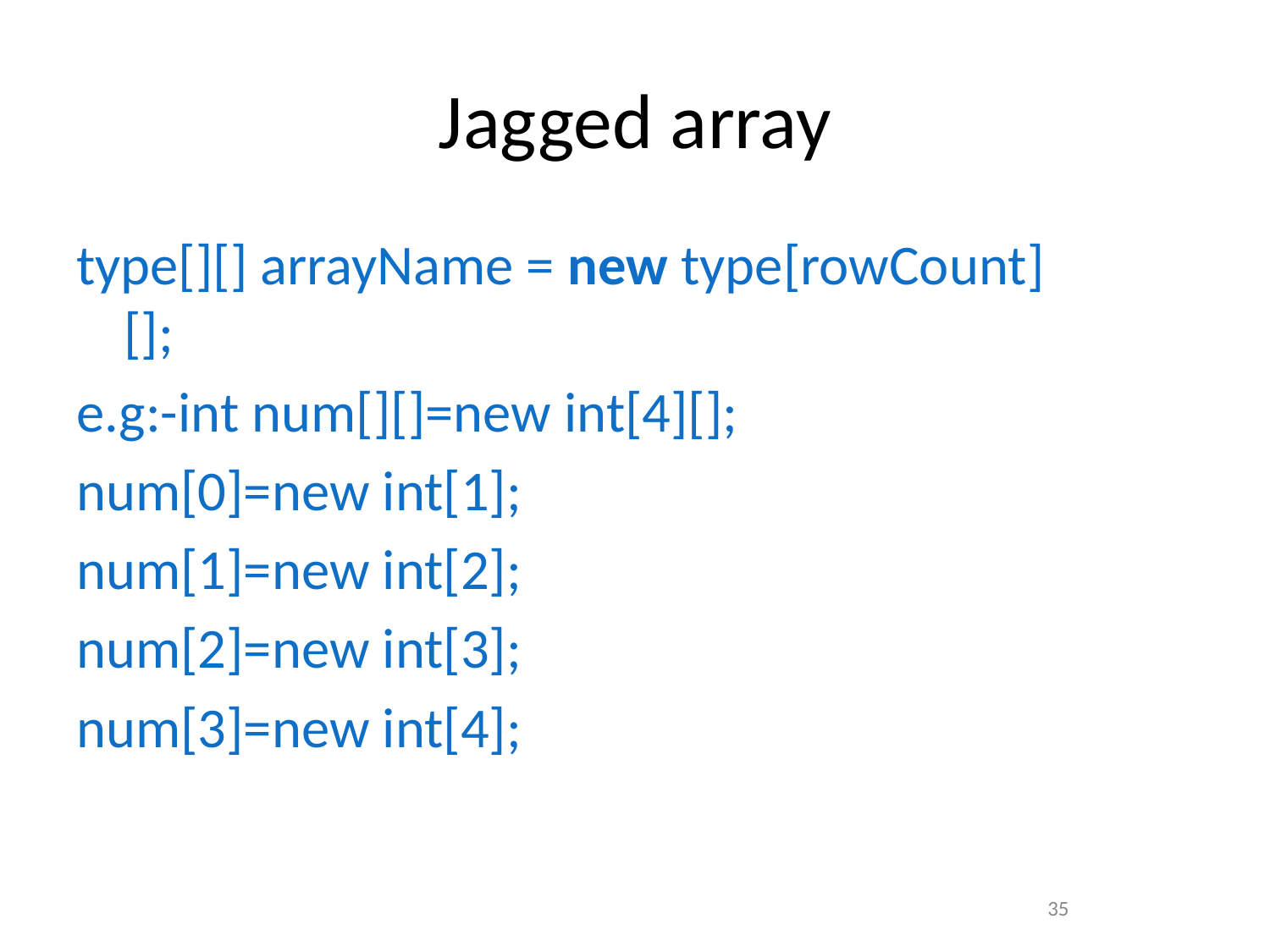

# Jagged array
type[][] arrayName = new type[rowCount][];
e.g:-int num[][]=new int[4][];
num[0]=new int[1];
num[1]=new int[2];
num[2]=new int[3];
num[3]=new int[4];

35